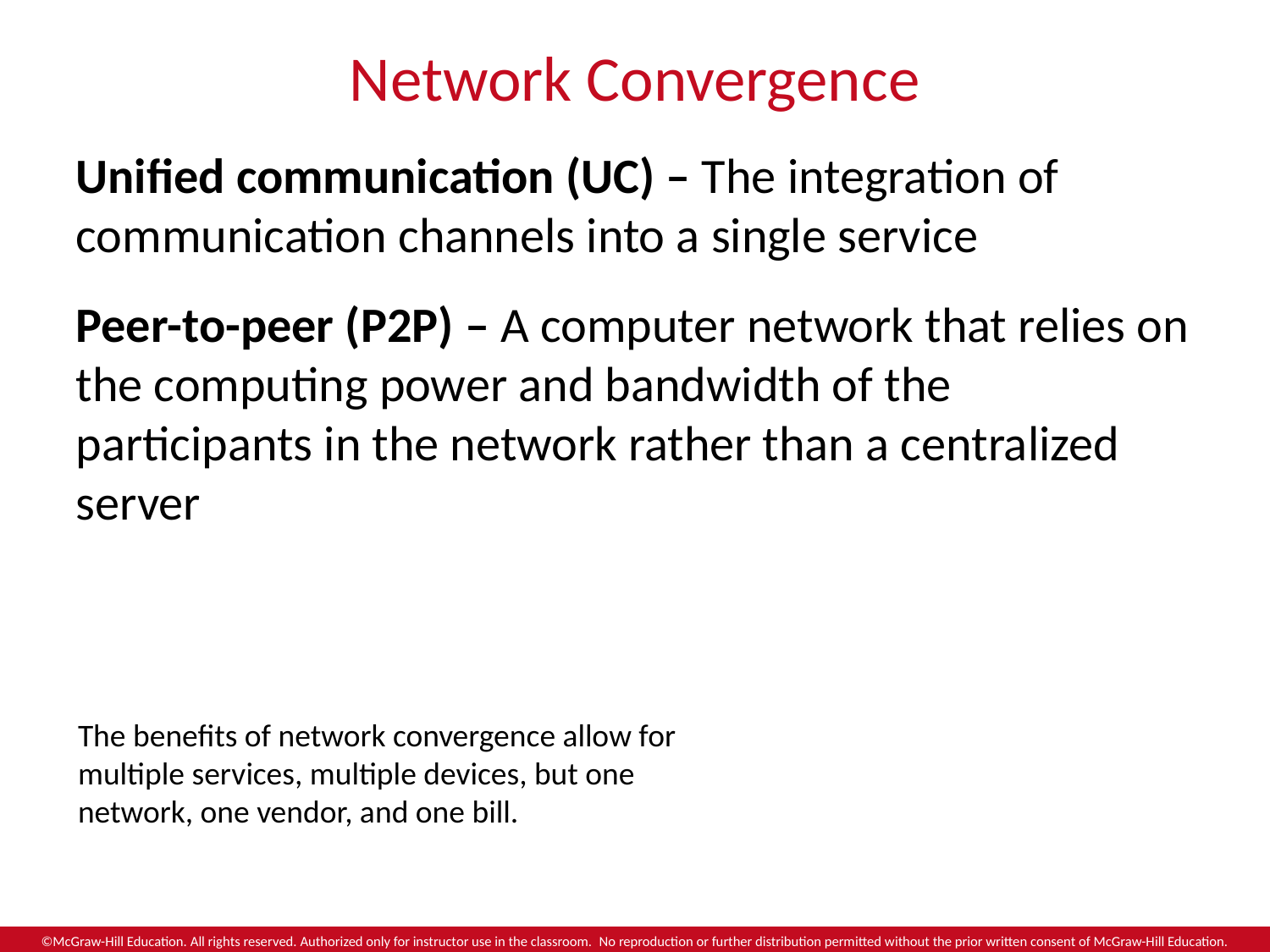

# Network Convergence
Unified communication (UC) – The integration of communication channels into a single service
Peer-to-peer (P2P) – A computer network that relies on the computing power and bandwidth of the participants in the network rather than a centralized server
The benefits of network convergence allow for multiple services, multiple devices, but one network, one vendor, and one bill.